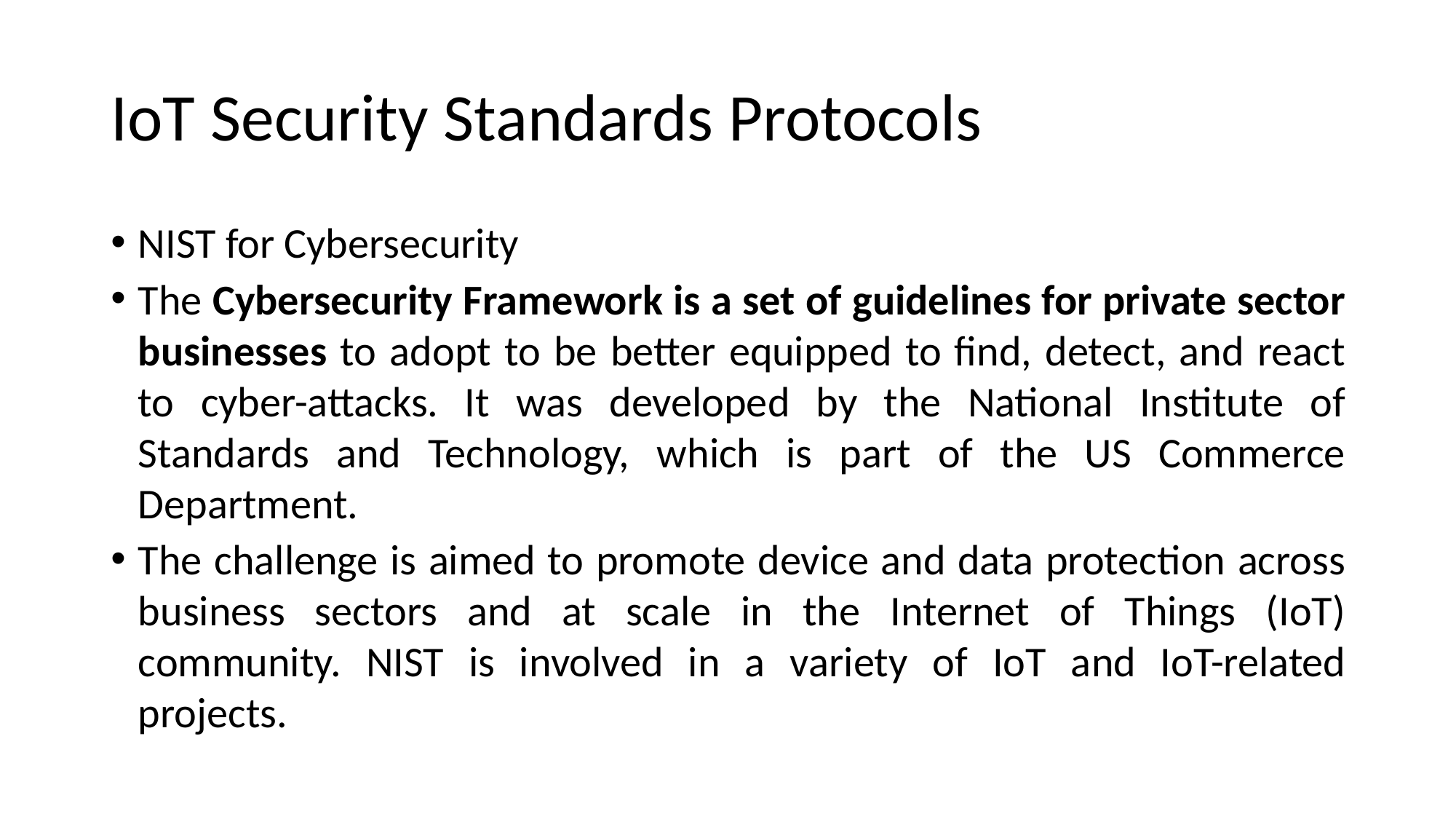

# IoT Security Standards Protocols
NIST for Cybersecurity
The Cybersecurity Framework is a set of guidelines for private sector businesses to adopt to be better equipped to find, detect, and react to cyber-attacks. It was developed by the National Institute of Standards and Technology, which is part of the US Commerce Department.
The challenge is aimed to promote device and data protection across business sectors and at scale in the Internet of Things (IoT) community. NIST is involved in a variety of IoT and IoT-related projects.